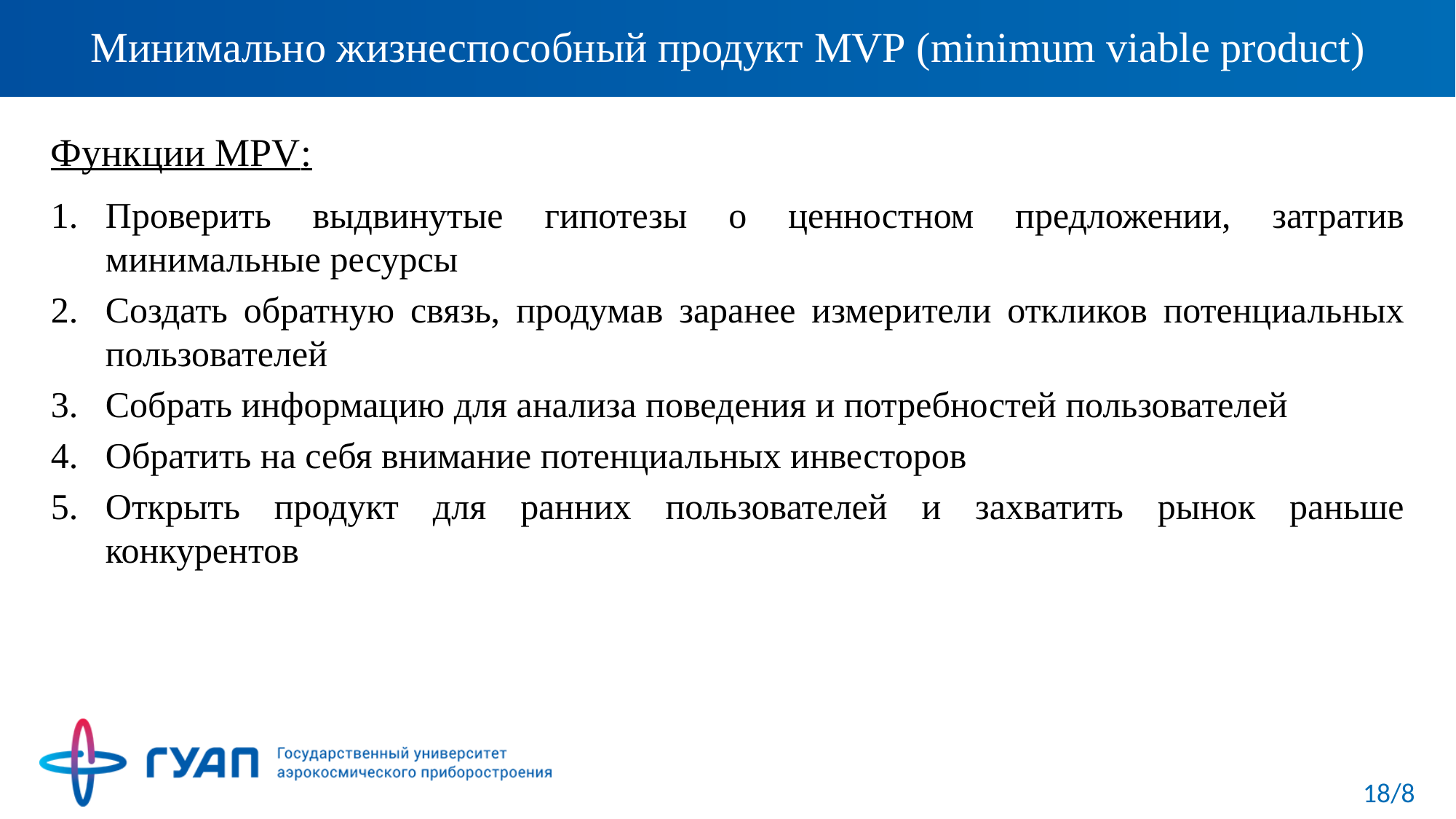

# Минимально жизнеспособный продукт MVP (minimum viable product)
Функции MPV:

Проверить выдвинутые гипотезы о ценностном предложении, затратив минимальные ресурсы
Создать обратную связь, продумав заранее измерители откликов потенциальных пользователей
Собрать информацию для анализа поведения и потребностей пользователей
Обратить на себя внимание потенциальных инвесторов
Открыть продукт для ранних пользователей и захватить рынок раньше конкурентов